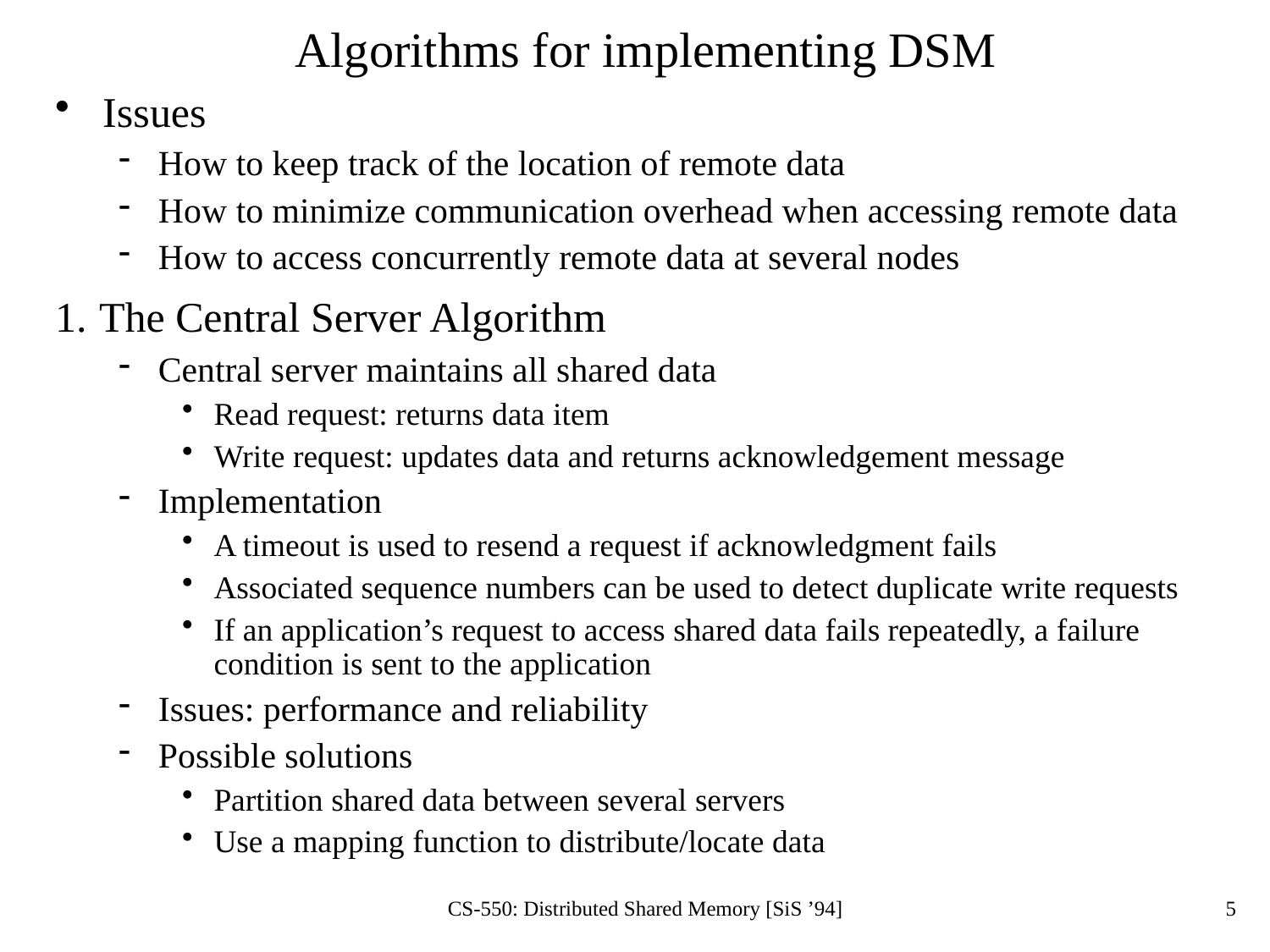

# Algorithms for implementing DSM
Issues
How to keep track of the location of remote data
How to minimize communication overhead when accessing remote data
How to access concurrently remote data at several nodes
1. The Central Server Algorithm
Central server maintains all shared data
Read request: returns data item
Write request: updates data and returns acknowledgement message
Implementation
A timeout is used to resend a request if acknowledgment fails
Associated sequence numbers can be used to detect duplicate write requests
If an application’s request to access shared data fails repeatedly, a failure condition is sent to the application
Issues: performance and reliability
Possible solutions
Partition shared data between several servers
Use a mapping function to distribute/locate data
CS-550: Distributed Shared Memory [SiS ’94]
5